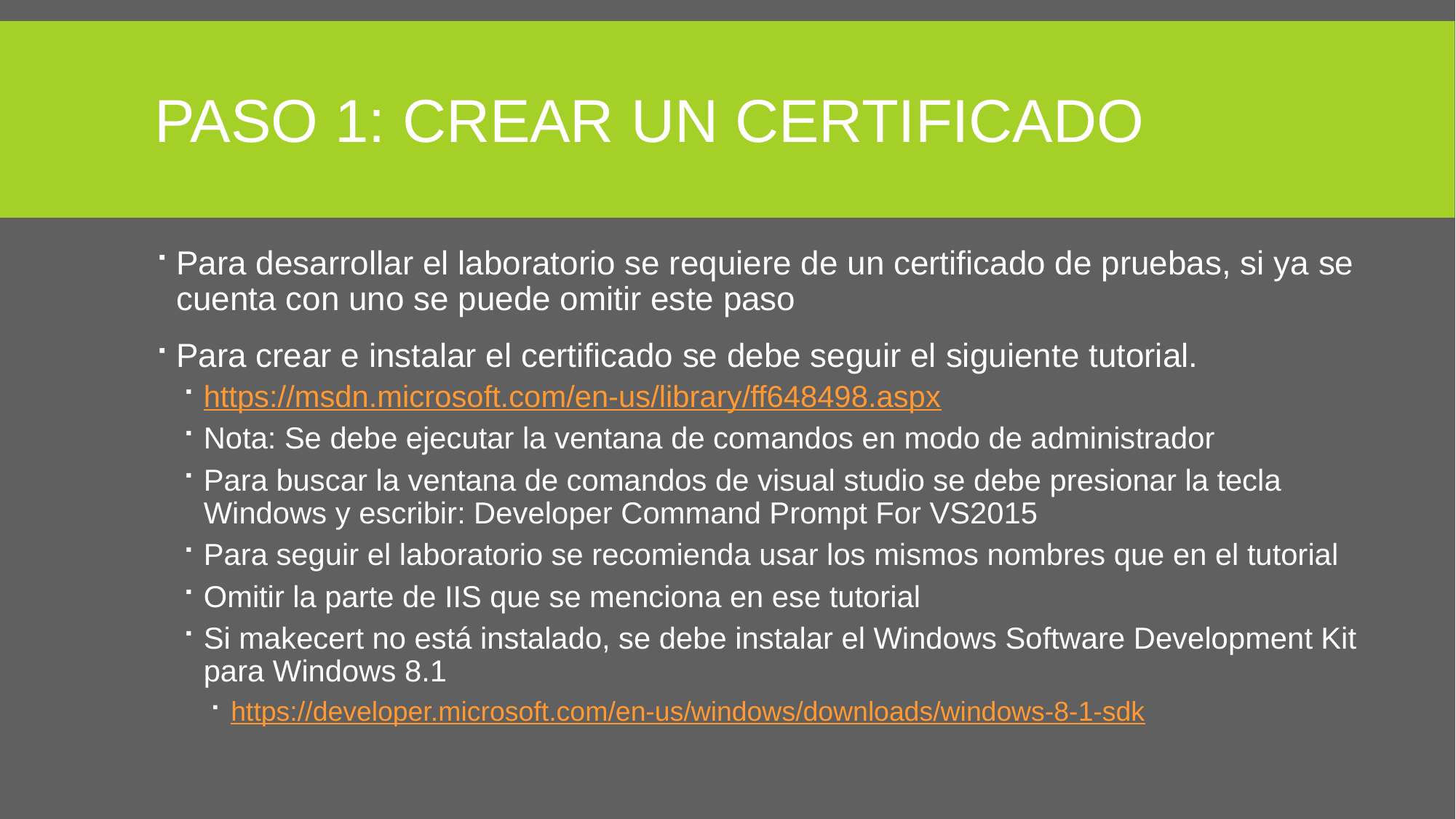

# Paso 1: Crear un certificado
Para desarrollar el laboratorio se requiere de un certificado de pruebas, si ya se cuenta con uno se puede omitir este paso
Para crear e instalar el certificado se debe seguir el siguiente tutorial.
https://msdn.microsoft.com/en-us/library/ff648498.aspx
Nota: Se debe ejecutar la ventana de comandos en modo de administrador
Para buscar la ventana de comandos de visual studio se debe presionar la tecla Windows y escribir: Developer Command Prompt For VS2015
Para seguir el laboratorio se recomienda usar los mismos nombres que en el tutorial
Omitir la parte de IIS que se menciona en ese tutorial
Si makecert no está instalado, se debe instalar el Windows Software Development Kit para Windows 8.1
https://developer.microsoft.com/en-us/windows/downloads/windows-8-1-sdk